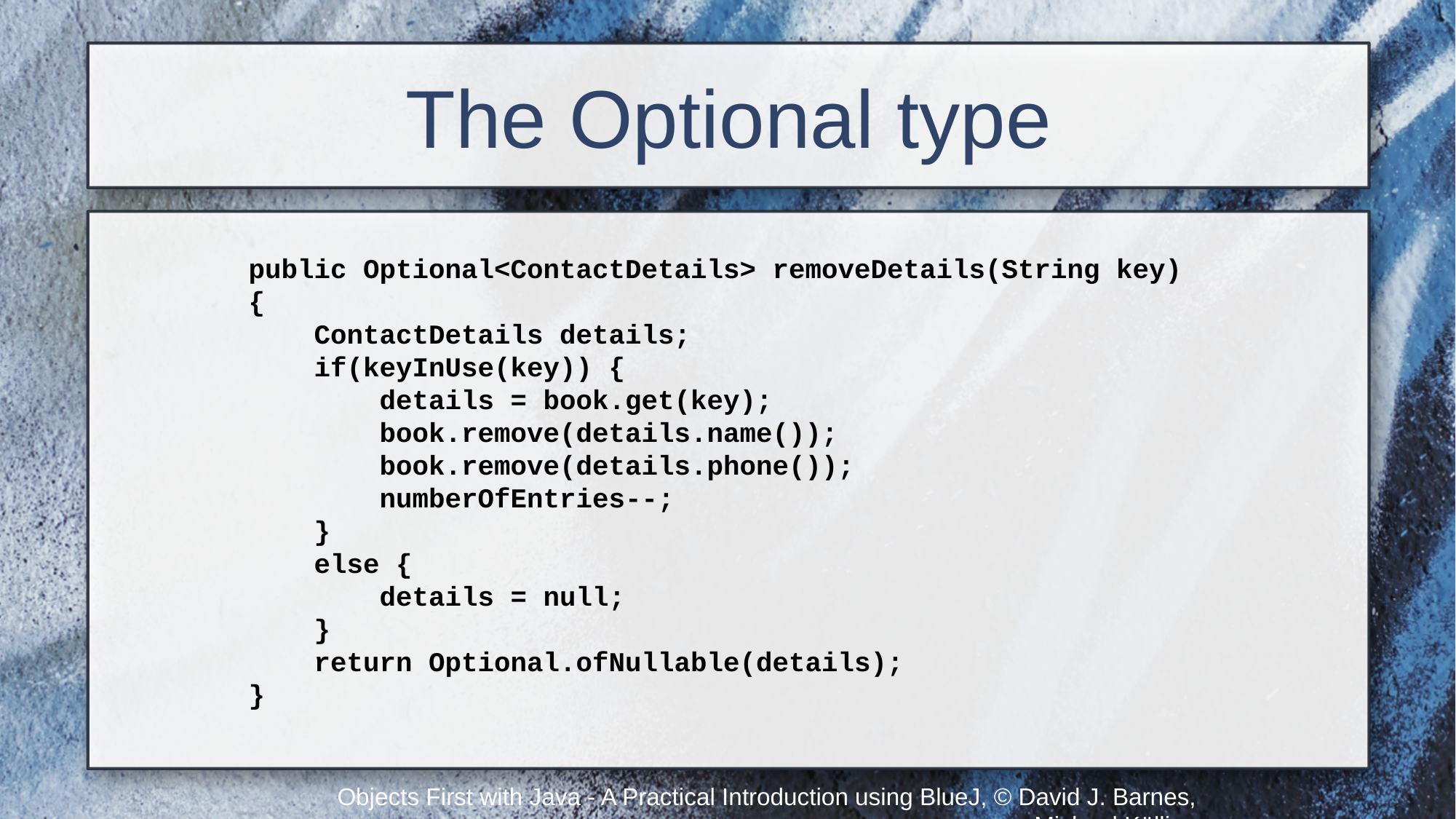

# The Optional type
public Optional<ContactDetails> removeDetails(String key)
{
    ContactDetails details;
    if(keyInUse(key)) {
        details = book.get(key);
        book.remove(details.name());
        book.remove(details.phone());
        numberOfEntries--;
    }
    else {
        details = null;
    }
    return Optional.ofNullable(details);
}